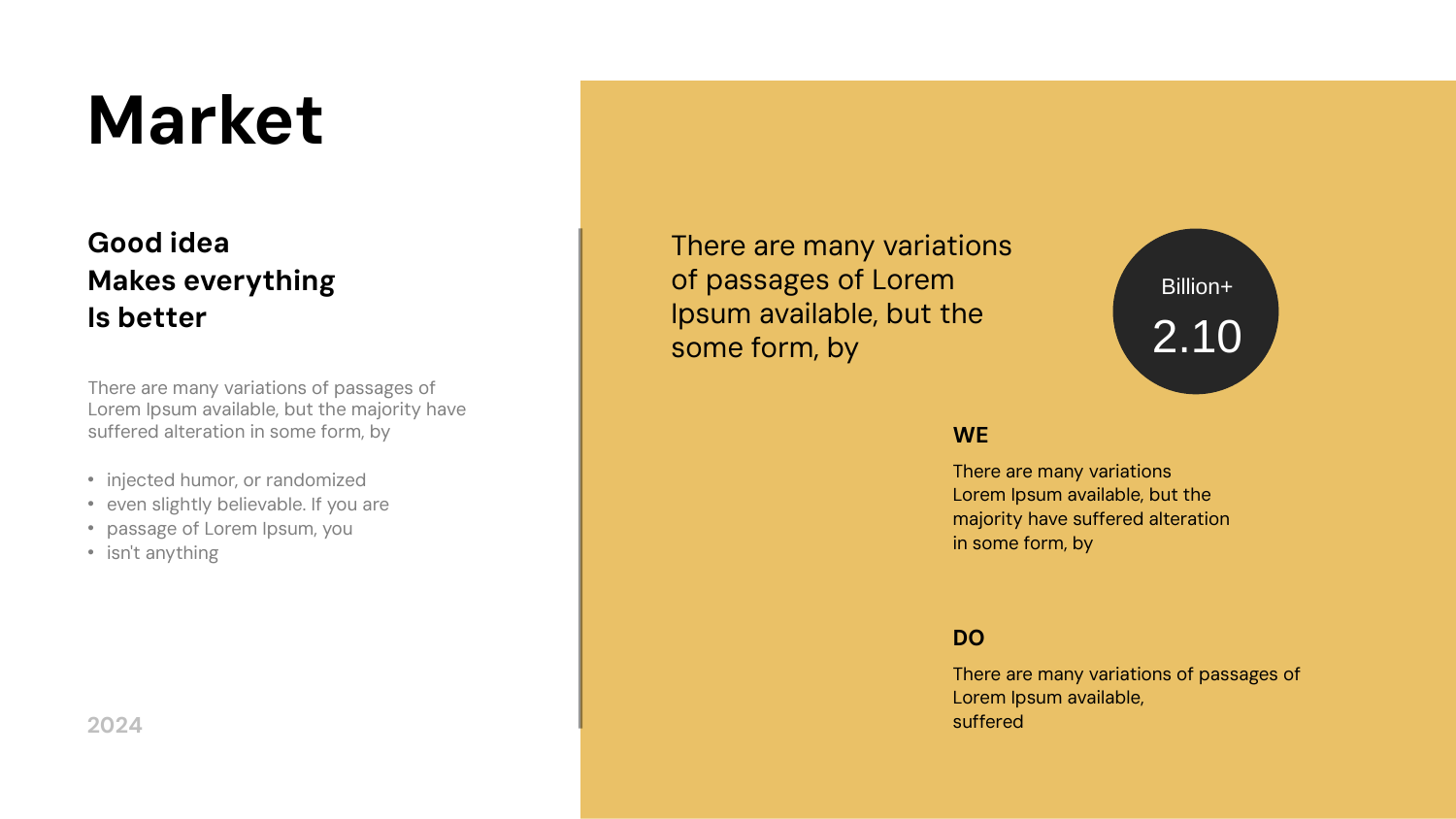

Market

Good idea
Makes everything
Is better
There are many variations of passages of Lorem Ipsum available, but the some form, by

Billion+
2.10
There are many variations of passages of Lorem Ipsum available, but the majority have suffered alteration in some form, by
WE
There are many variations
Lorem Ipsum available, but the majority have suffered alteration in some form, by

injected humor, or randomized
even slightly believable. If you are
passage of Lorem Ipsum, you
isn't anything
DO
There are many variations of passages of Lorem Ipsum available,
suffered
2024